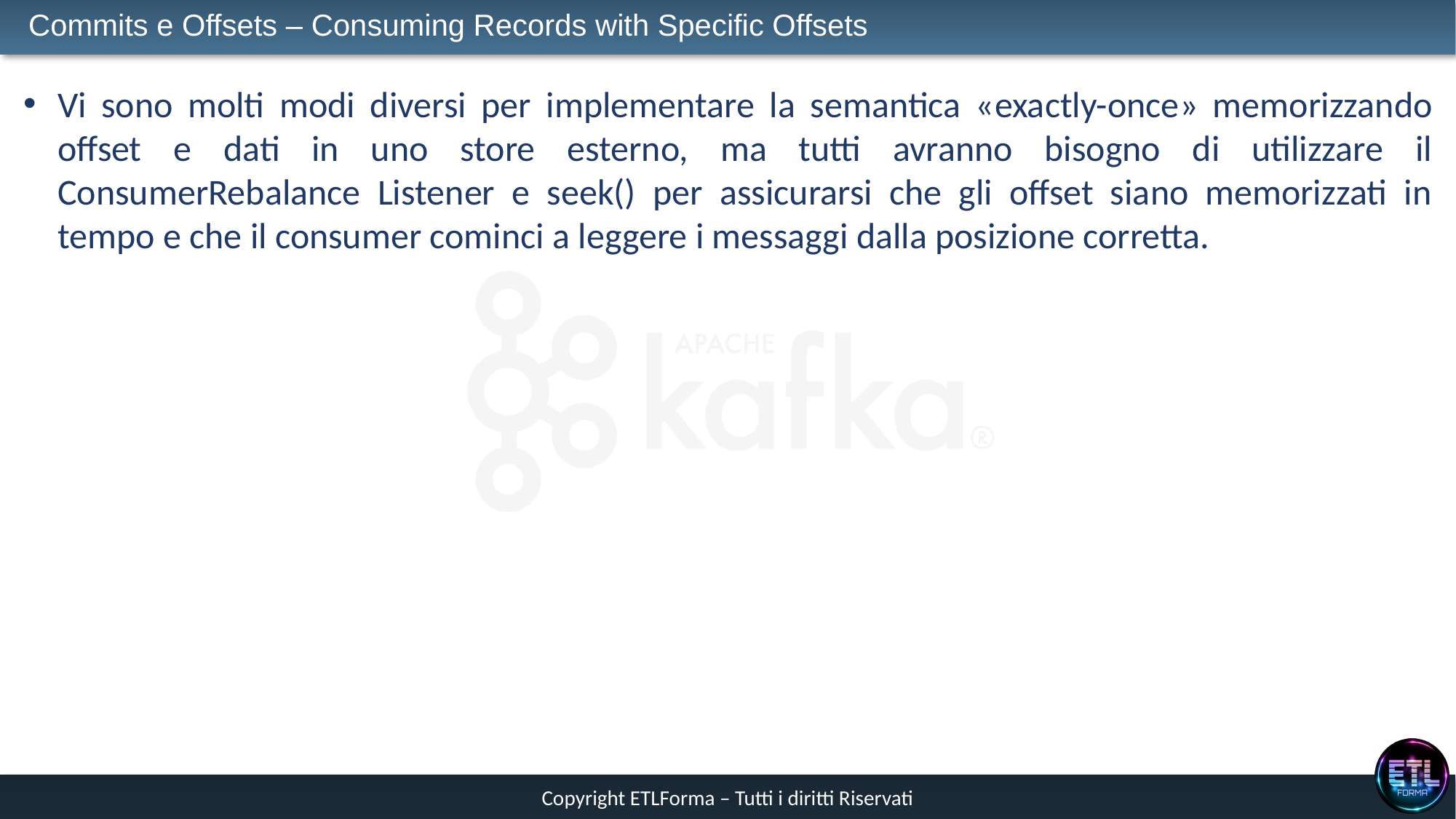

# Commits e Offsets – Consuming Records with Specific Offsets
Vi sono molti modi diversi per implementare la semantica «exactly-once» memorizzando offset e dati in uno store esterno, ma tutti avranno bisogno di utilizzare il ConsumerRebalance Listener e seek() per assicurarsi che gli offset siano memorizzati in tempo e che il consumer cominci a leggere i messaggi dalla posizione corretta.